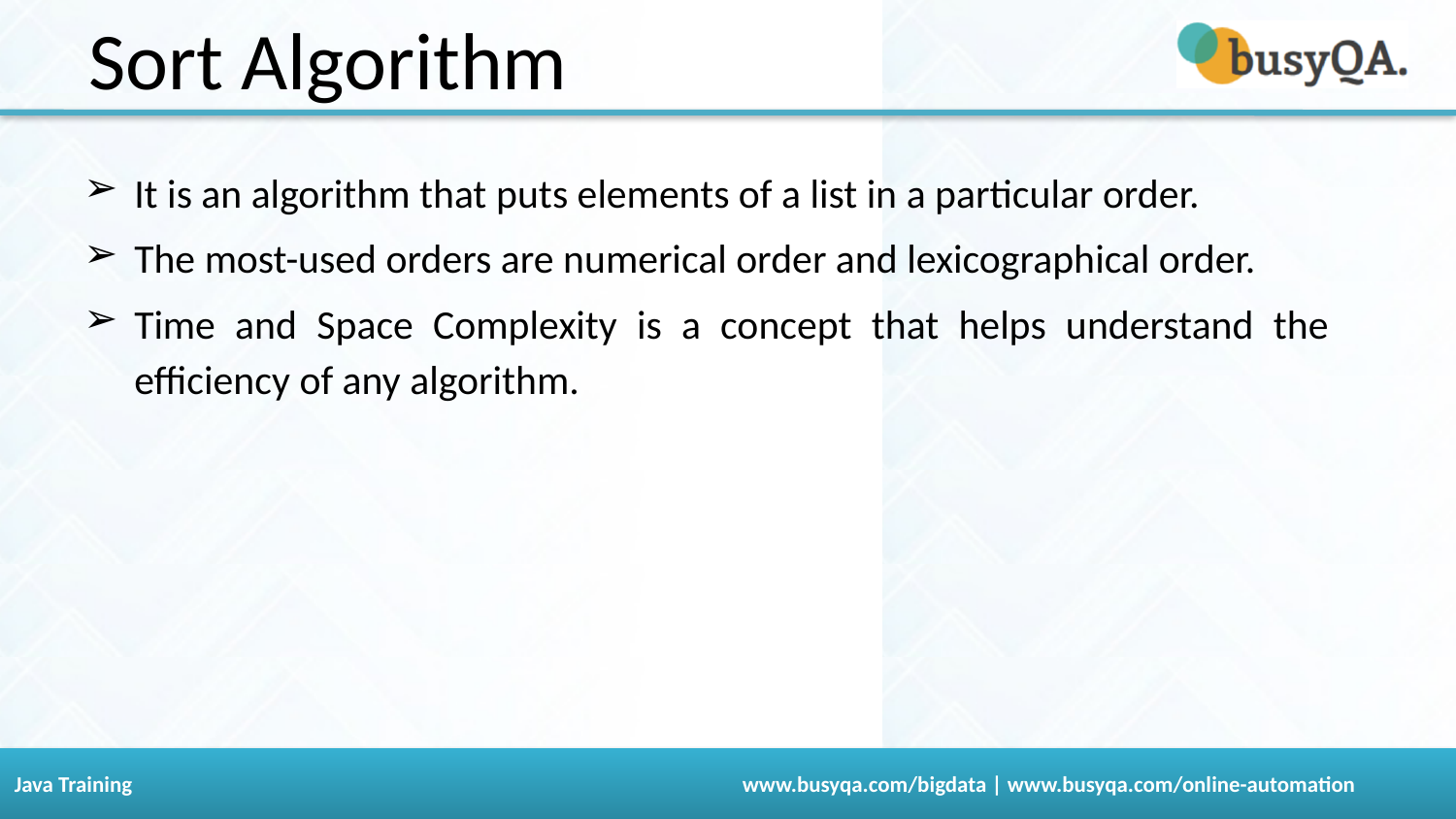

Sort Algorithm
It is an algorithm that puts elements of a list in a particular order.
The most-used orders are numerical order and lexicographical order.
Time and Space Complexity is a concept that helps understand the efficiency of any algorithm.